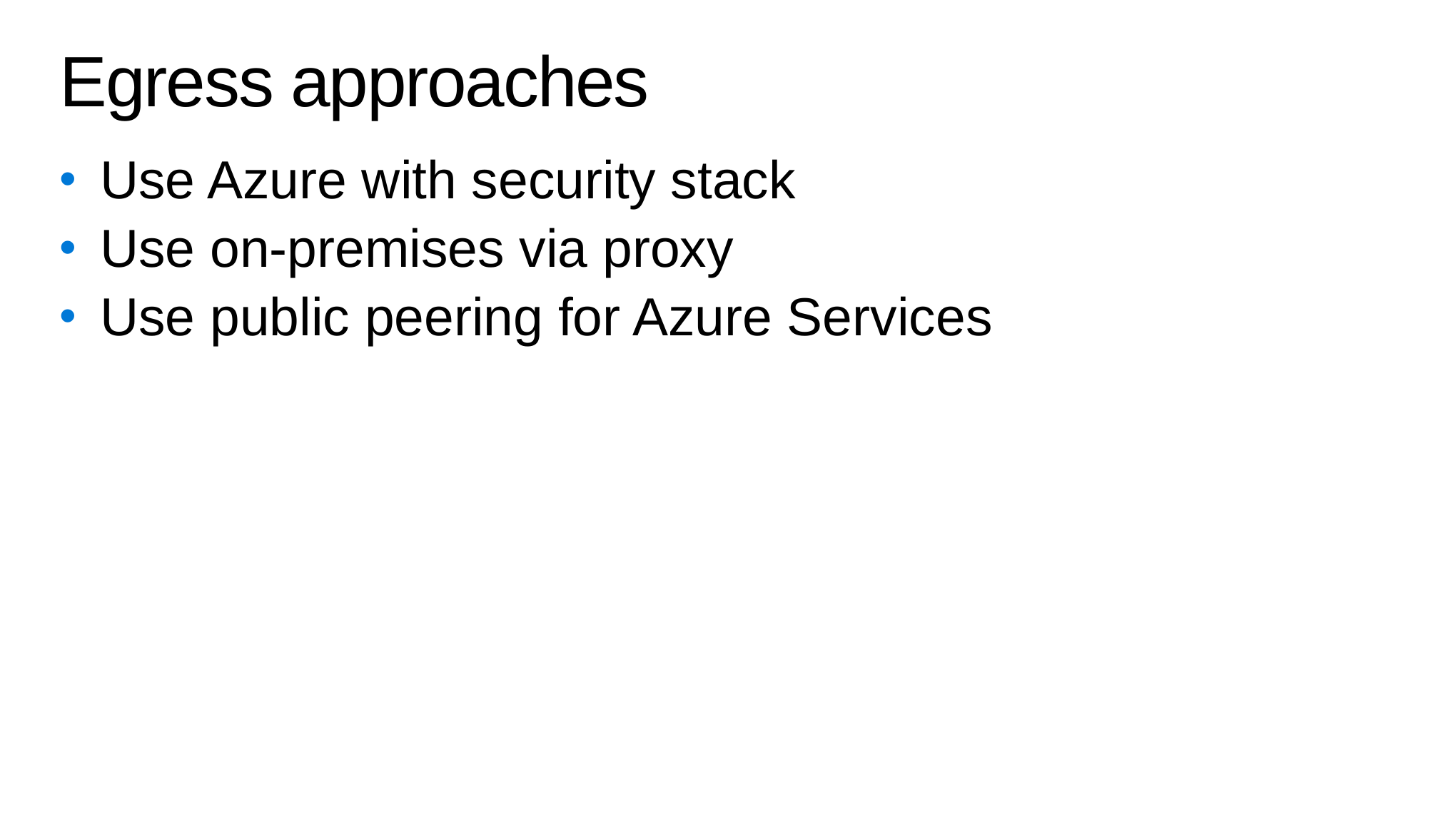

# Egress approaches
Use Azure with security stack
Use on-premises via proxy
Use public peering for Azure Services